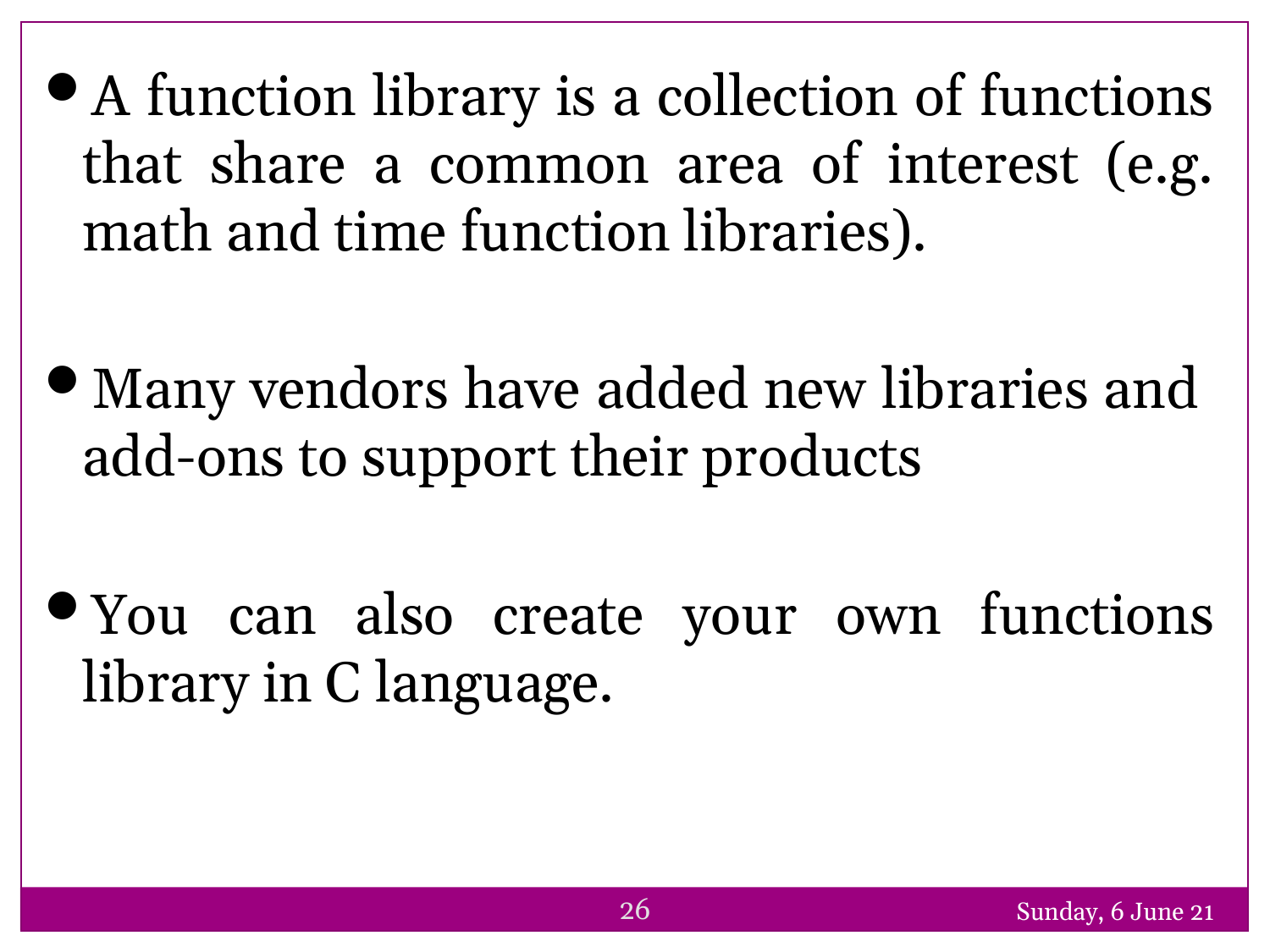

A function library is a collection of functions that share a common area of interest (e.g. math and time function libraries).

Many vendors have added new libraries and  add-ons to support their products

You can also create your own functions library in C language.
26
Sunday, 6 June 21